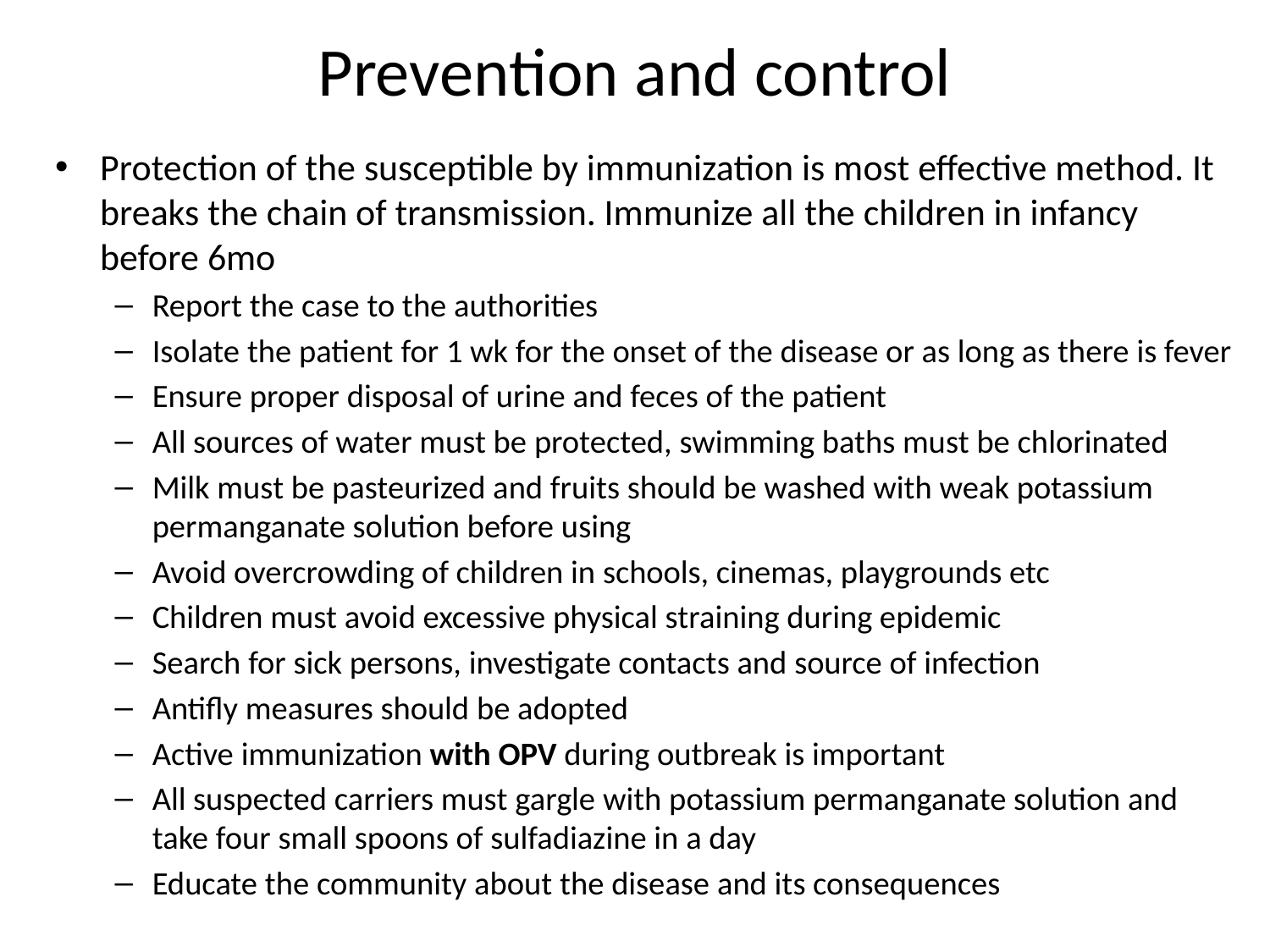

# Prevention and control
Protection of the susceptible by immunization is most effective method. It breaks the chain of transmission. Immunize all the children in infancy before 6mo
Report the case to the authorities
Isolate the patient for 1 wk for the onset of the disease or as long as there is fever
Ensure proper disposal of urine and feces of the patient
All sources of water must be protected, swimming baths must be chlorinated
Milk must be pasteurized and fruits should be washed with weak potassium permanganate solution before using
Avoid overcrowding of children in schools, cinemas, playgrounds etc
Children must avoid excessive physical straining during epidemic
Search for sick persons, investigate contacts and source of infection
Antifly measures should be adopted
Active immunization with OPV during outbreak is important
All suspected carriers must gargle with potassium permanganate solution and take four small spoons of sulfadiazine in a day
Educate the community about the disease and its consequences